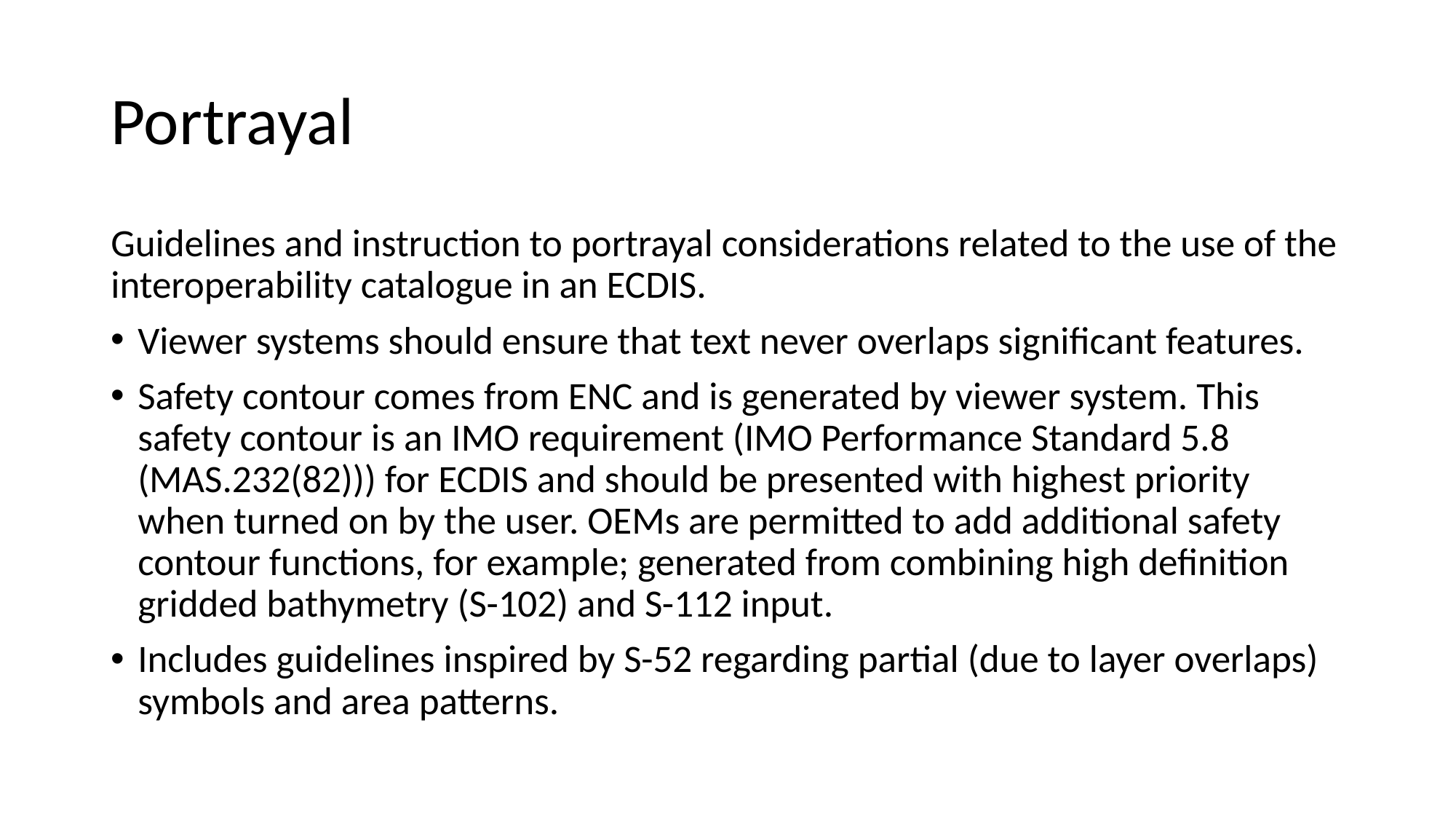

# Portrayal
Guidelines and instruction to portrayal considerations related to the use of the interoperability catalogue in an ECDIS.
Viewer systems should ensure that text never overlaps significant features.
Safety contour comes from ENC and is generated by viewer system. This safety contour is an IMO requirement (IMO Performance Standard 5.8 (MAS.232(82))) for ECDIS and should be presented with highest priority when turned on by the user. OEMs are permitted to add additional safety contour functions, for example; generated from combining high definition gridded bathymetry (S-102) and S-112 input.
Includes guidelines inspired by S-52 regarding partial (due to layer overlaps) symbols and area patterns.